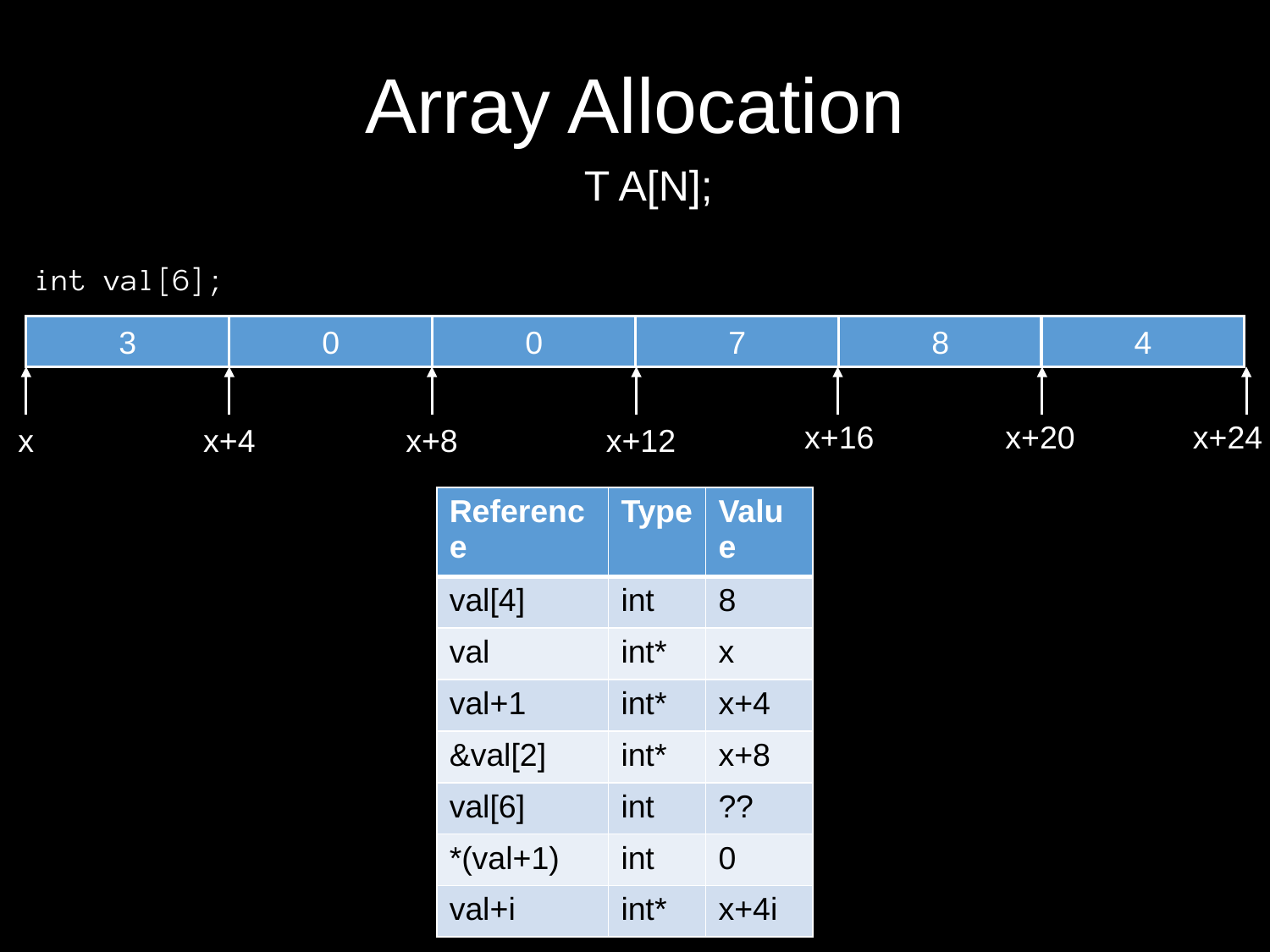

Array Allocation
T A[N];
int val[6];
3
0
0
7
8
4
x+16
x+20
x+24
x
x+4
x+8
x+12
| Reference | Type | Value |
| --- | --- | --- |
| val[4] | int |  |
| val | int\* |  |
| val+1 | int\* |  |
| &val[2] | int\* |  |
| val[6] | int |  |
| \*(val+1) | int |  |
| val+i | int\* |  |
| Reference | Type | Value |
| --- | --- | --- |
| val[4] | int | 8 |
| val | int\* | x |
| val+1 | int\* | x+4 |
| &val[2] | int\* | x+8 |
| val[6] | int | ?? |
| \*(val+1) | int | 0 |
| val+i | int\* | x+4i |